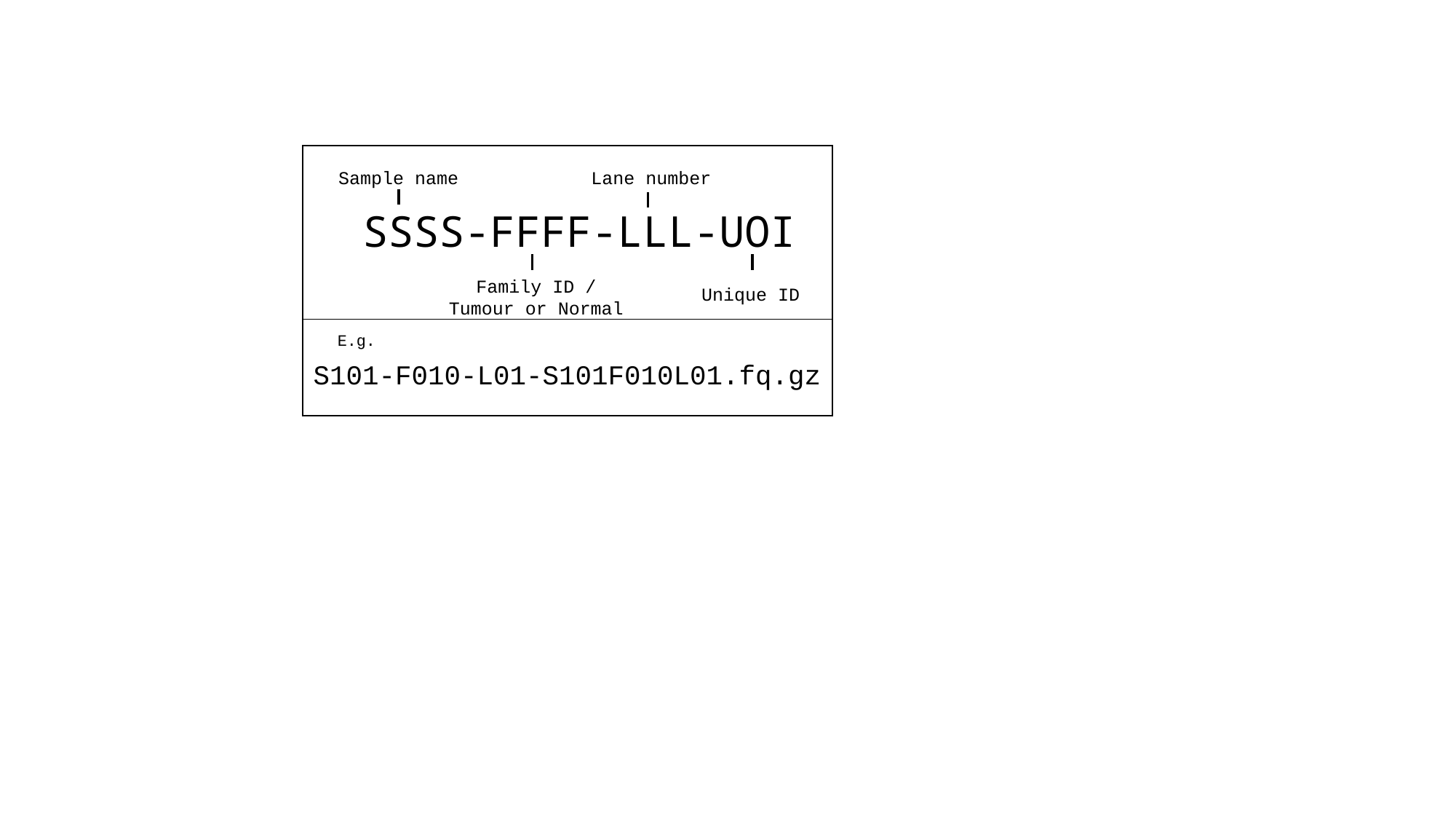

Sample name
Lane number
SSSS-FFFF-LLL-UOI
Family ID /
Tumour or Normal
Unique ID
E.g.
S101-F010-L01-S101F010L01.fq.gz